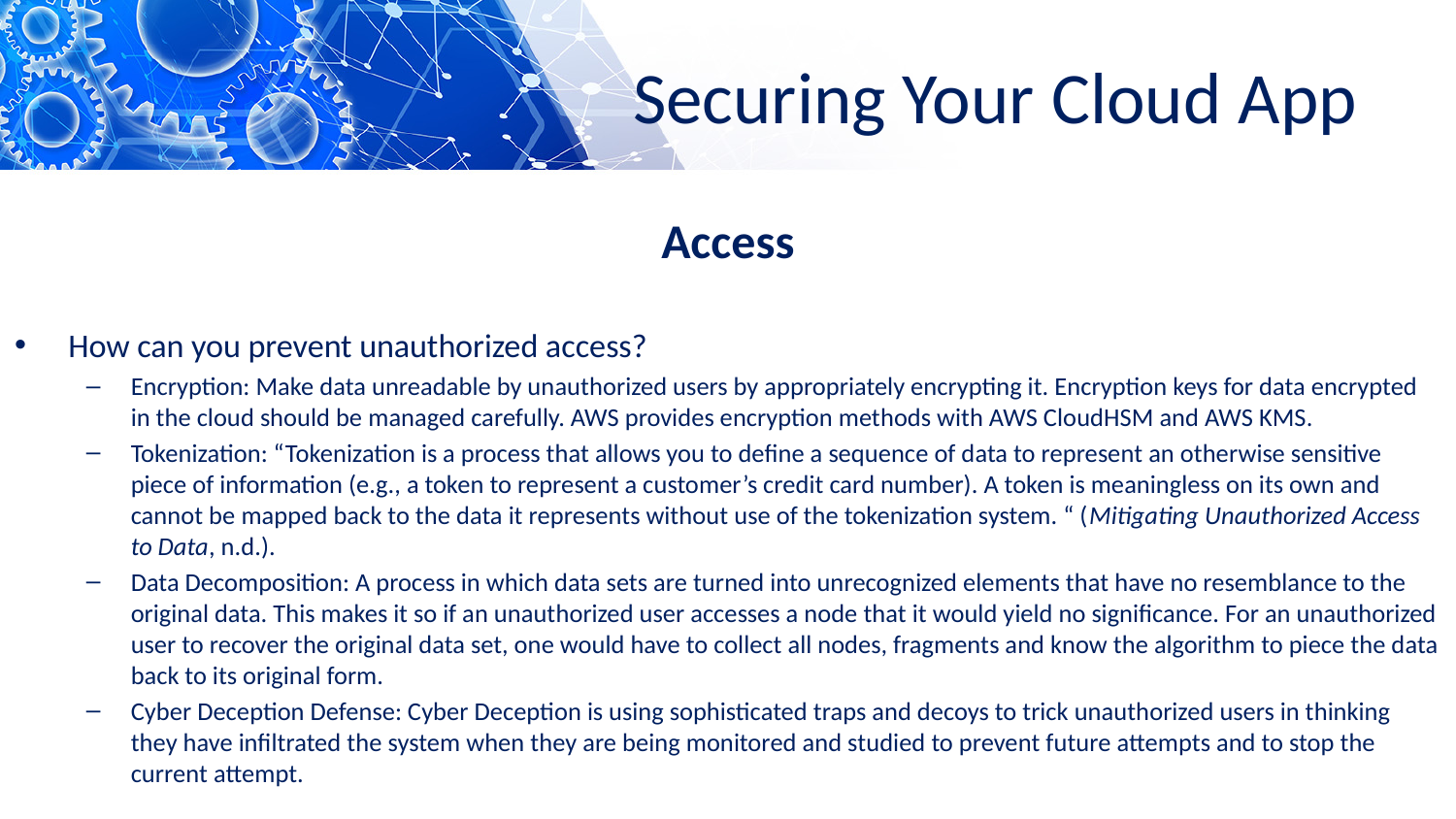

# Securing Your Cloud App
Access
How can you prevent unauthorized access?
Encryption: Make data unreadable by unauthorized users by appropriately encrypting it. Encryption keys for data encrypted in the cloud should be managed carefully. AWS provides encryption methods with AWS CloudHSM and AWS KMS.
Tokenization: “Tokenization is a process that allows you to define a sequence of data to represent an otherwise sensitive piece of information (e.g., a token to represent a customer’s credit card number). A token is meaningless on its own and cannot be mapped back to the data it represents without use of the tokenization system. “ (Mitigating Unauthorized Access to Data, n.d.).
Data Decomposition: A process in which data sets are turned into unrecognized elements that have no resemblance to the original data. This makes it so if an unauthorized user accesses a node that it would yield no significance. For an unauthorized user to recover the original data set, one would have to collect all nodes, fragments and know the algorithm to piece the data back to its original form.
Cyber Deception Defense: Cyber Deception is using sophisticated traps and decoys to trick unauthorized users in thinking they have infiltrated the system when they are being monitored and studied to prevent future attempts and to stop the current attempt.